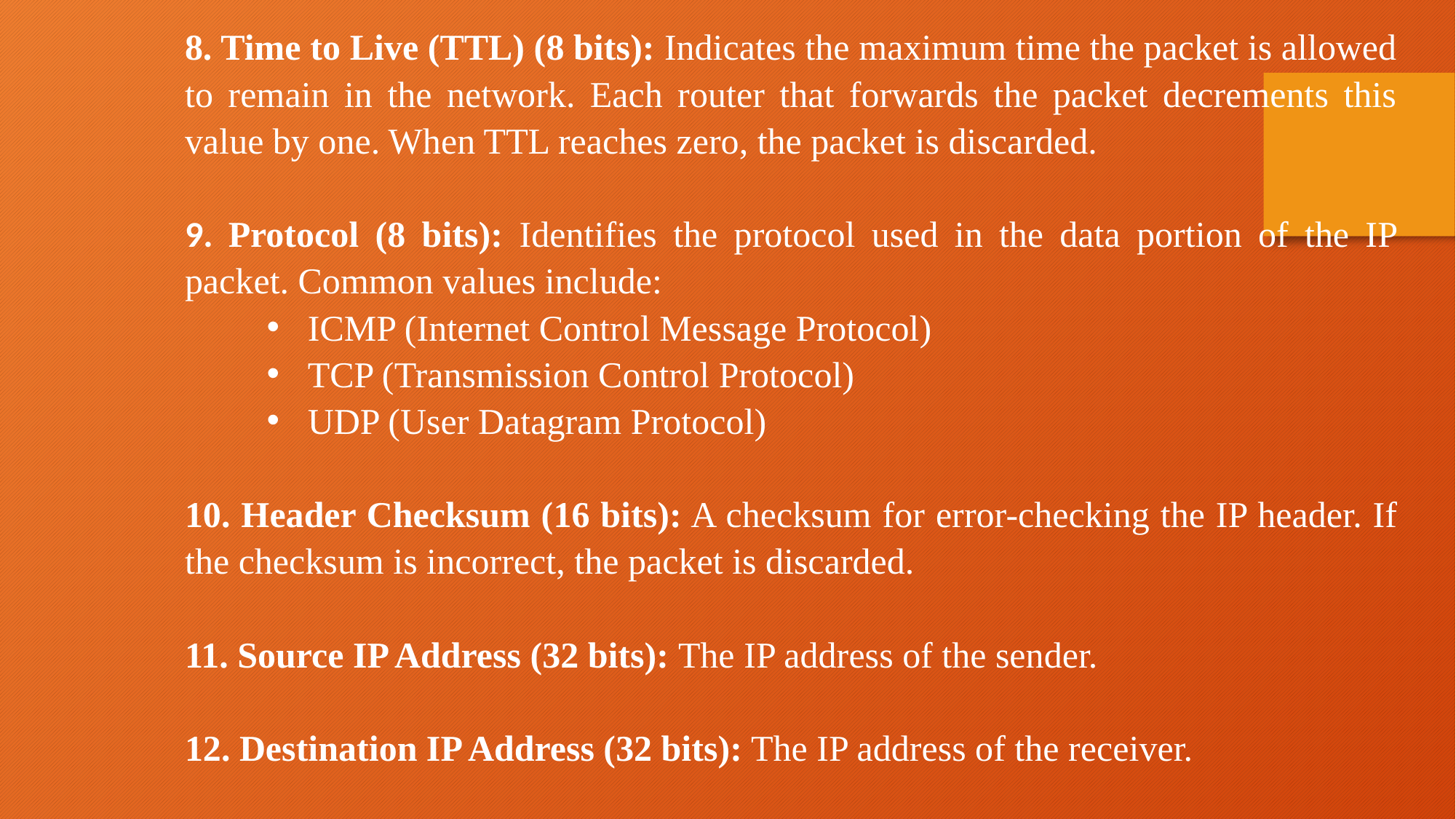

8. Time to Live (TTL) (8 bits): Indicates the maximum time the packet is allowed to remain in the network. Each router that forwards the packet decrements this value by one. When TTL reaches zero, the packet is discarded.

9. Protocol (8 bits): Identifies the protocol used in the data portion of the IP packet. Common values include:
ICMP (Internet Control Message Protocol)
TCP (Transmission Control Protocol)
UDP (User Datagram Protocol)

10. Header Checksum (16 bits): A checksum for error-checking the IP header. If the checksum is incorrect, the packet is discarded.

11. Source IP Address (32 bits): The IP address of the sender.

12. Destination IP Address (32 bits): The IP address of the receiver.